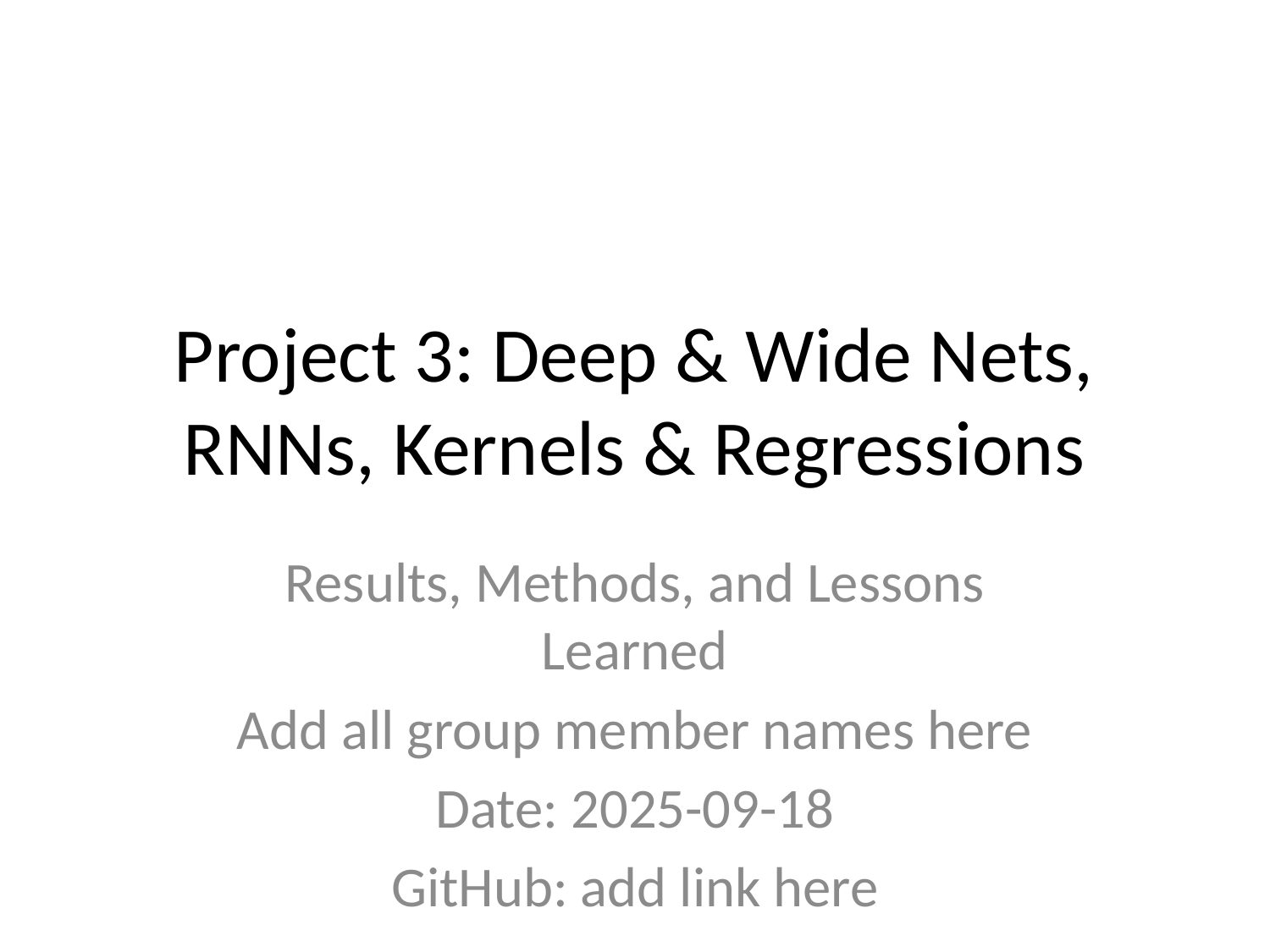

# Project 3: Deep & Wide Nets, RNNs, Kernels & Regressions
Results, Methods, and Lessons Learned
Add all group member names here
Date: 2025-09-18
GitHub: add link here